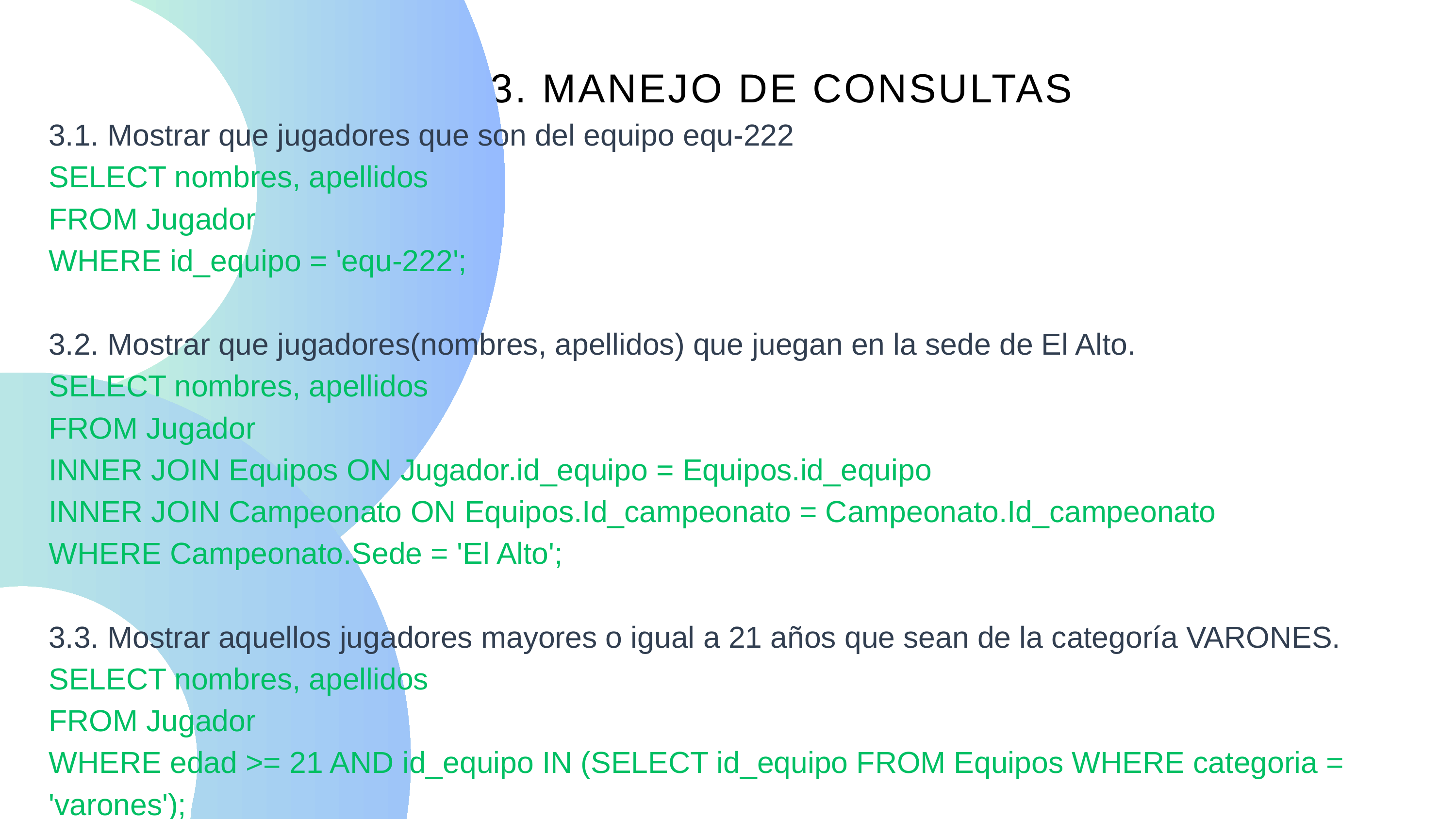

-3. MANEJO DE CONSULTAS
3.1. Mostrar que jugadores que son del equipo equ-222
SELECT nombres, apellidos
FROM Jugador
WHERE id_equipo = 'equ-222';

3.2. Mostrar que jugadores(nombres, apellidos) que juegan en la sede de El Alto.
SELECT nombres, apellidos
FROM Jugador
INNER JOIN Equipos ON Jugador.id_equipo = Equipos.id_equipo
INNER JOIN Campeonato ON Equipos.Id_campeonato = Campeonato.Id_campeonato
WHERE Campeonato.Sede = 'El Alto';

3.3. Mostrar aquellos jugadores mayores o igual a 21 años que sean de la categoría VARONES.
SELECT nombres, apellidos
FROM Jugador
WHERE edad >= 21 AND id_equipo IN (SELECT id_equipo FROM Equipos WHERE categoria = 'varones');